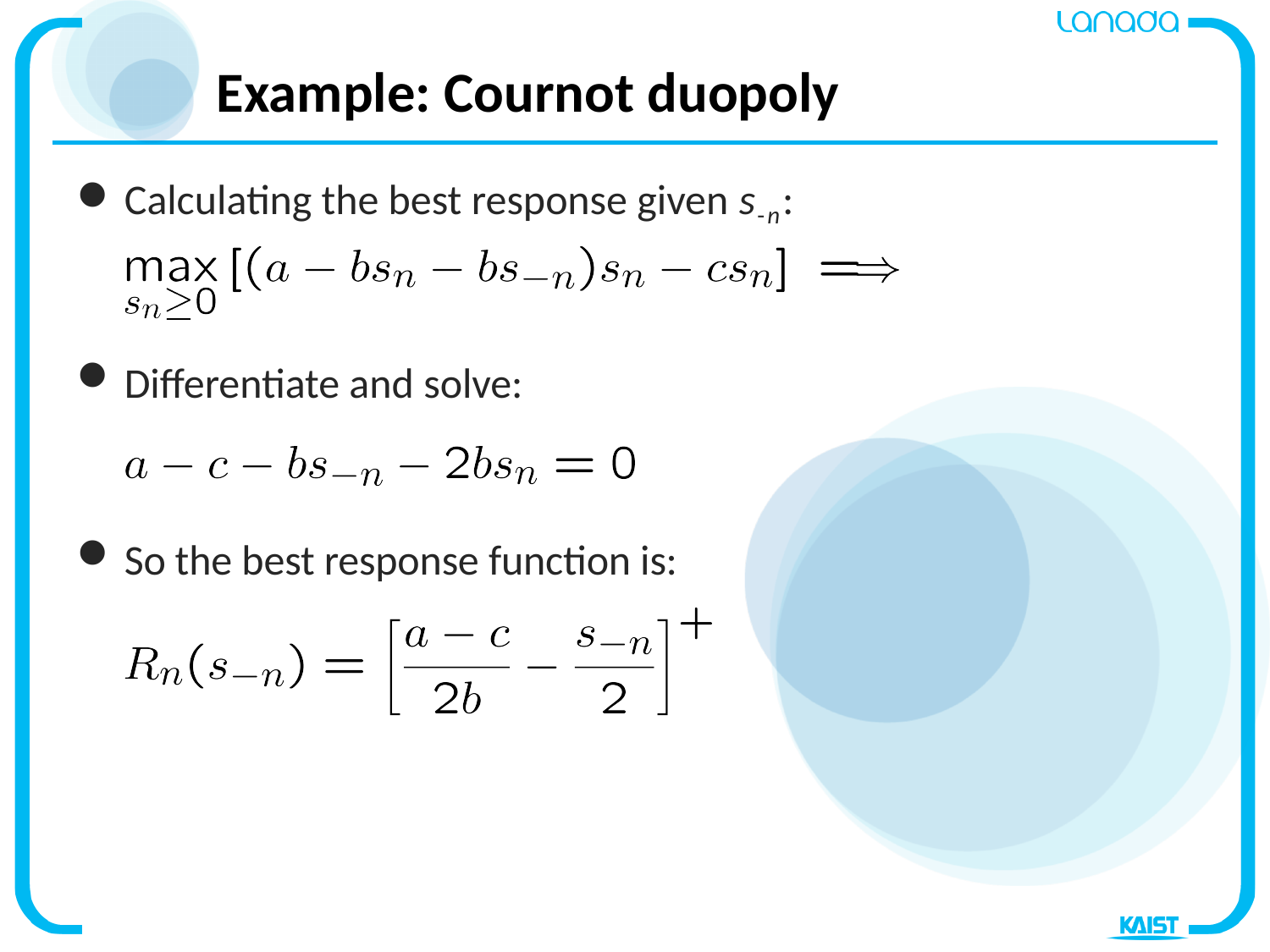

# Example: Cournot duopoly
Calculating the best response given s-n:

Differentiate and solve:

So the best response function is: